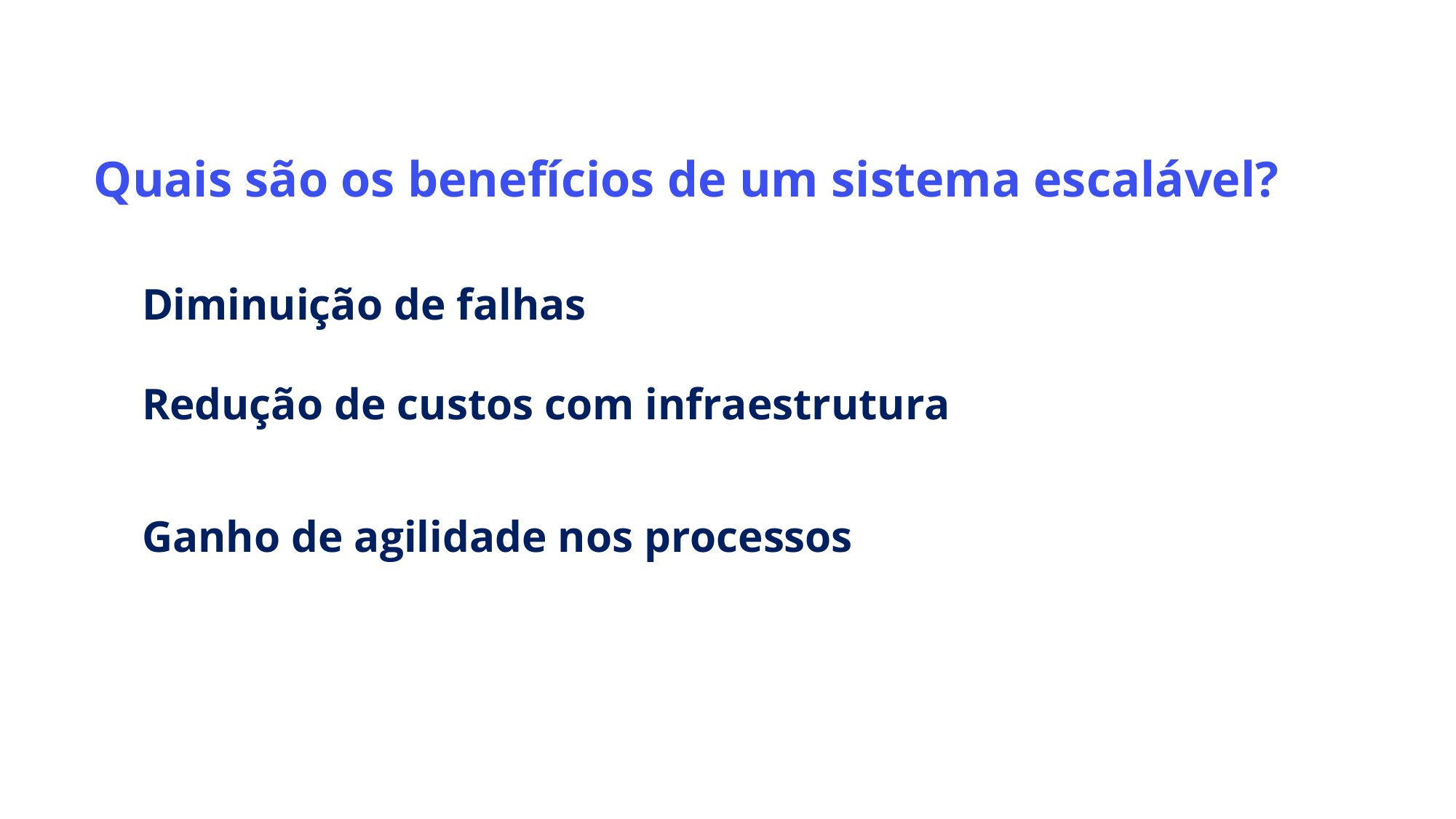

Quais são os benefícios de um sistema escalável?
Diminuição de falhas
Redução de custos com infraestrutura
Ganho de agilidade nos processos